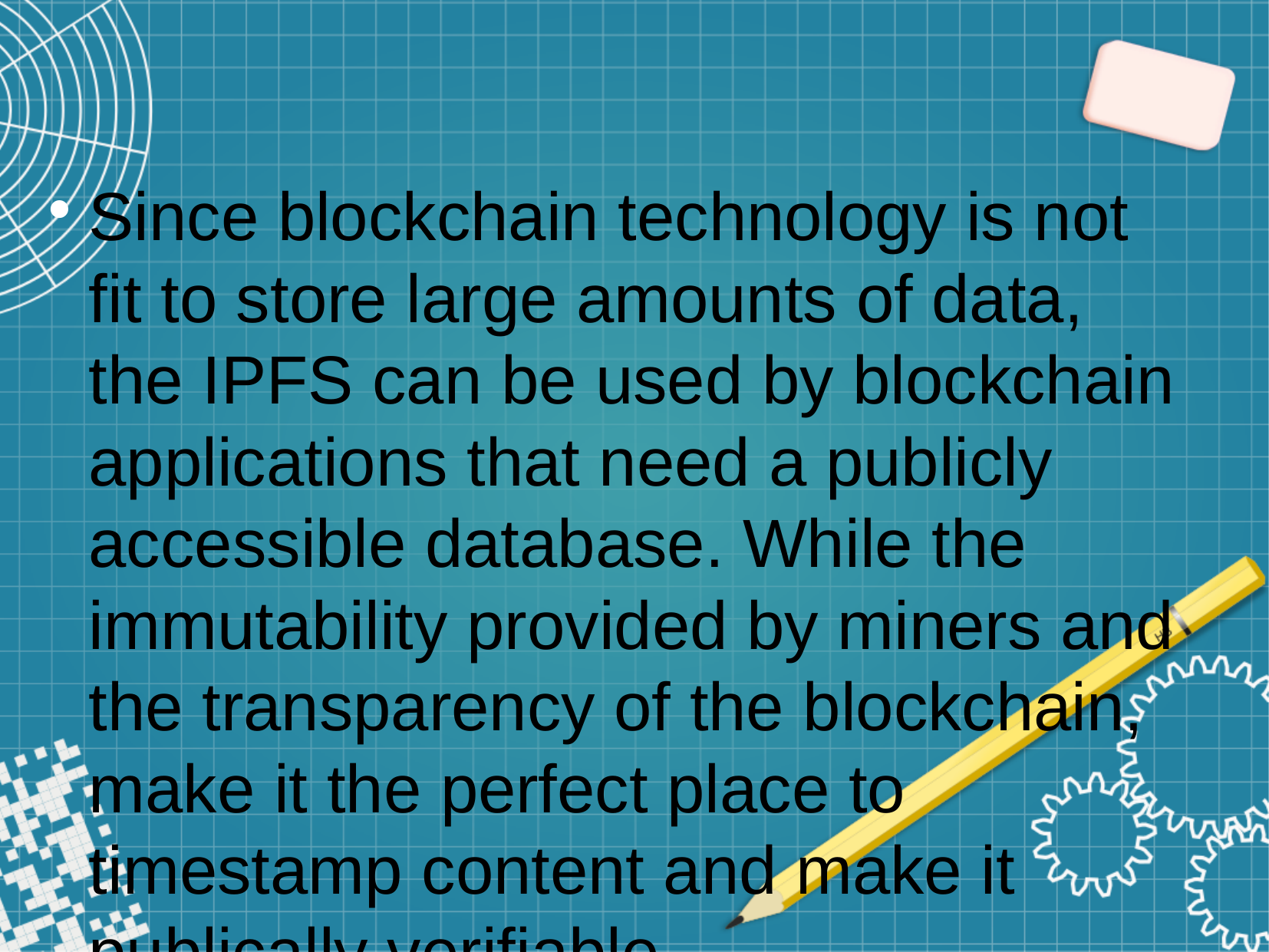

Since blockchain technology is not fit to store large amounts of data, the IPFS can be used by blockchain applications that need a publicly accessible database. While the immutability provided by miners and the transparency of the blockchain, make it the perfect place to timestamp content and make it publically verifiable.